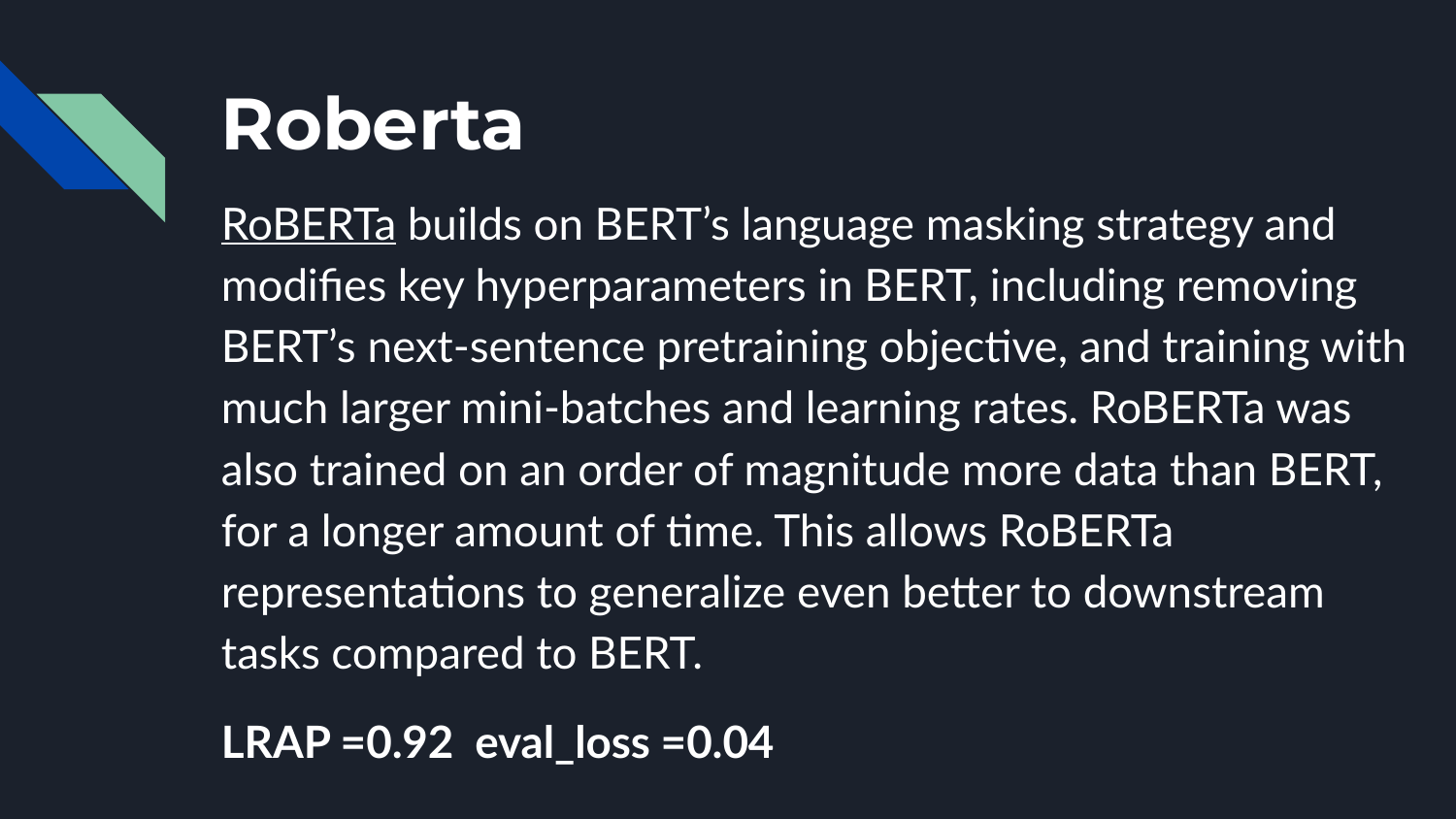

# Roberta
RoBERTa builds on BERT’s language masking strategy and modifies key hyperparameters in BERT, including removing BERT’s next-sentence pretraining objective, and training with much larger mini-batches and learning rates. RoBERTa was also trained on an order of magnitude more data than BERT, for a longer amount of time. This allows RoBERTa representations to generalize even better to downstream tasks compared to BERT.
LRAP =0.92  eval_loss =0.04